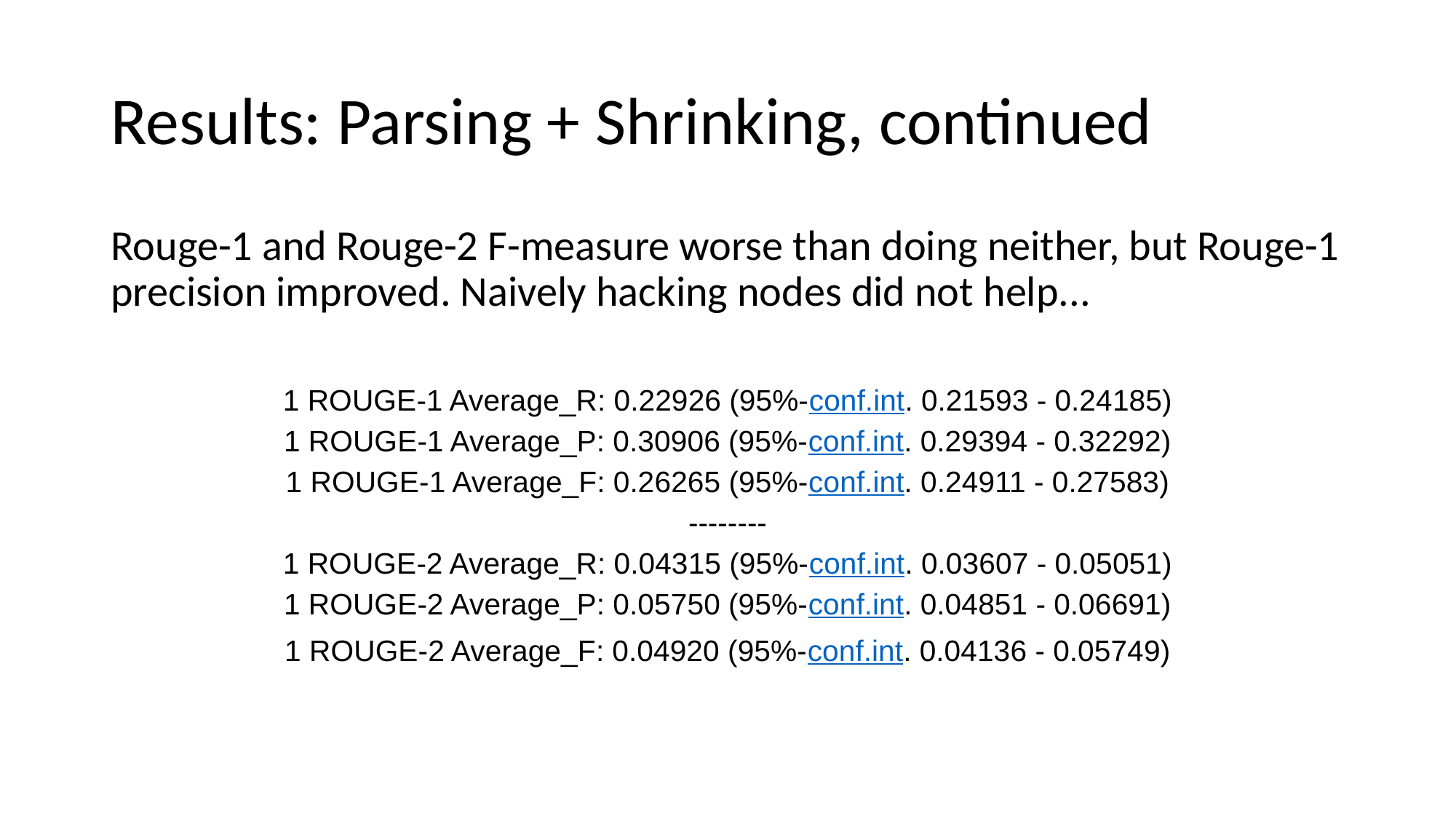

# R
Results: Parsing + Shrinking, continued
Rouge-1 and Rouge-2 F-measure worse than doing neither, but Rouge-1 precision improved. Naively hacking nodes did not help...

1 ROUGE-1 Average_R: 0.22926 (95%-conf.int. 0.21593 - 0.24185)
1 ROUGE-1 Average_P: 0.30906 (95%-conf.int. 0.29394 - 0.32292)
1 ROUGE-1 Average_F: 0.26265 (95%-conf.int. 0.24911 - 0.27583)
--------
1 ROUGE-2 Average_R: 0.04315 (95%-conf.int. 0.03607 - 0.05051)
1 ROUGE-2 Average_P: 0.05750 (95%-conf.int. 0.04851 - 0.06691)
1 ROUGE-2 Average_F: 0.04920 (95%-conf.int. 0.04136 - 0.05749)